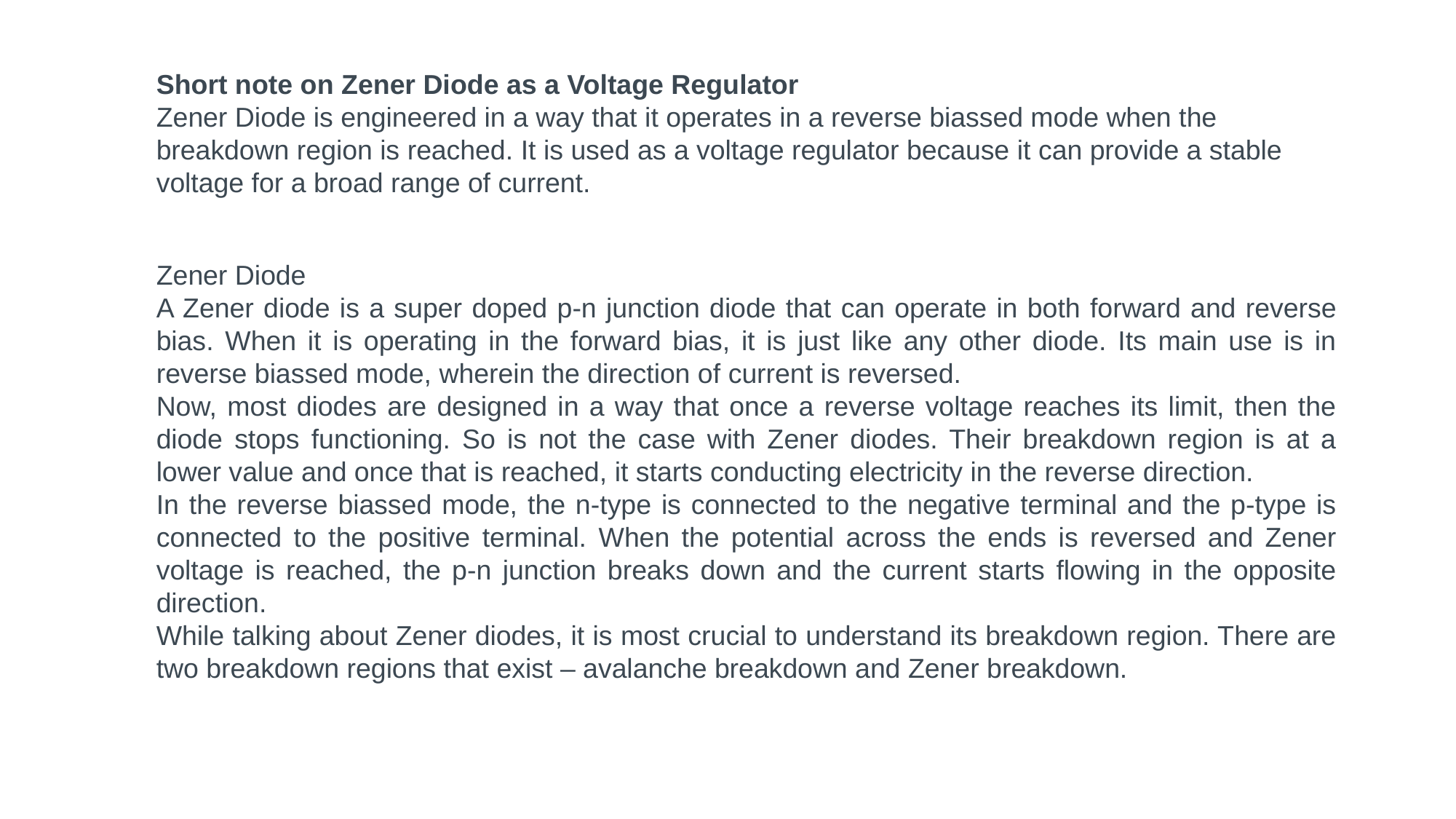

Short note on Zener Diode as a Voltage Regulator
Zener Diode is engineered in a way that it operates in a reverse biassed mode when the breakdown region is reached. It is used as a voltage regulator because it can provide a stable voltage for a broad range of current.
Zener Diode
A Zener diode is a super doped p-n junction diode that can operate in both forward and reverse bias. When it is operating in the forward bias, it is just like any other diode. Its main use is in reverse biassed mode, wherein the direction of current is reversed.
Now, most diodes are designed in a way that once a reverse voltage reaches its limit, then the diode stops functioning. So is not the case with Zener diodes. Their breakdown region is at a lower value and once that is reached, it starts conducting electricity in the reverse direction.
In the reverse biassed mode, the n-type is connected to the negative terminal and the p-type is connected to the positive terminal. When the potential across the ends is reversed and Zener voltage is reached, the p-n junction breaks down and the current starts flowing in the opposite direction.
While talking about Zener diodes, it is most crucial to understand its breakdown region. There are two breakdown regions that exist – avalanche breakdown and Zener breakdown.